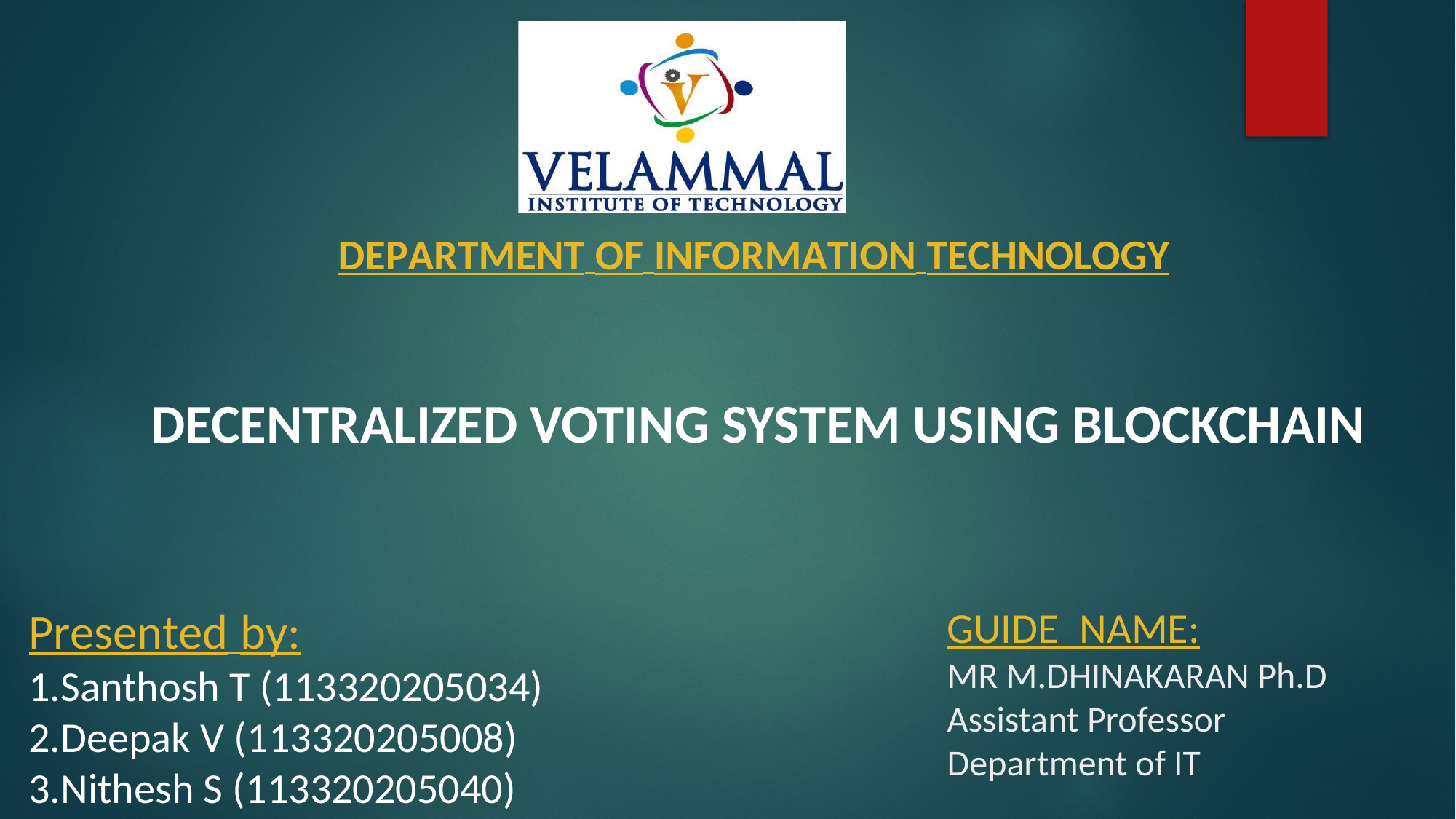

DEPARTMENT OF INFORMATION TECHNOLOGY
  DECENTRALIZED VOTING SYSTEM USING BLOCKCHAIN

Presented by:
1.Santhosh T (113320205034)
2.Deepak V (113320205008)
3.Nithesh S (113320205040)
GUIDE  NAME:
MR M.DHINAKARAN Ph.D
Assistant Professor
Department of IT